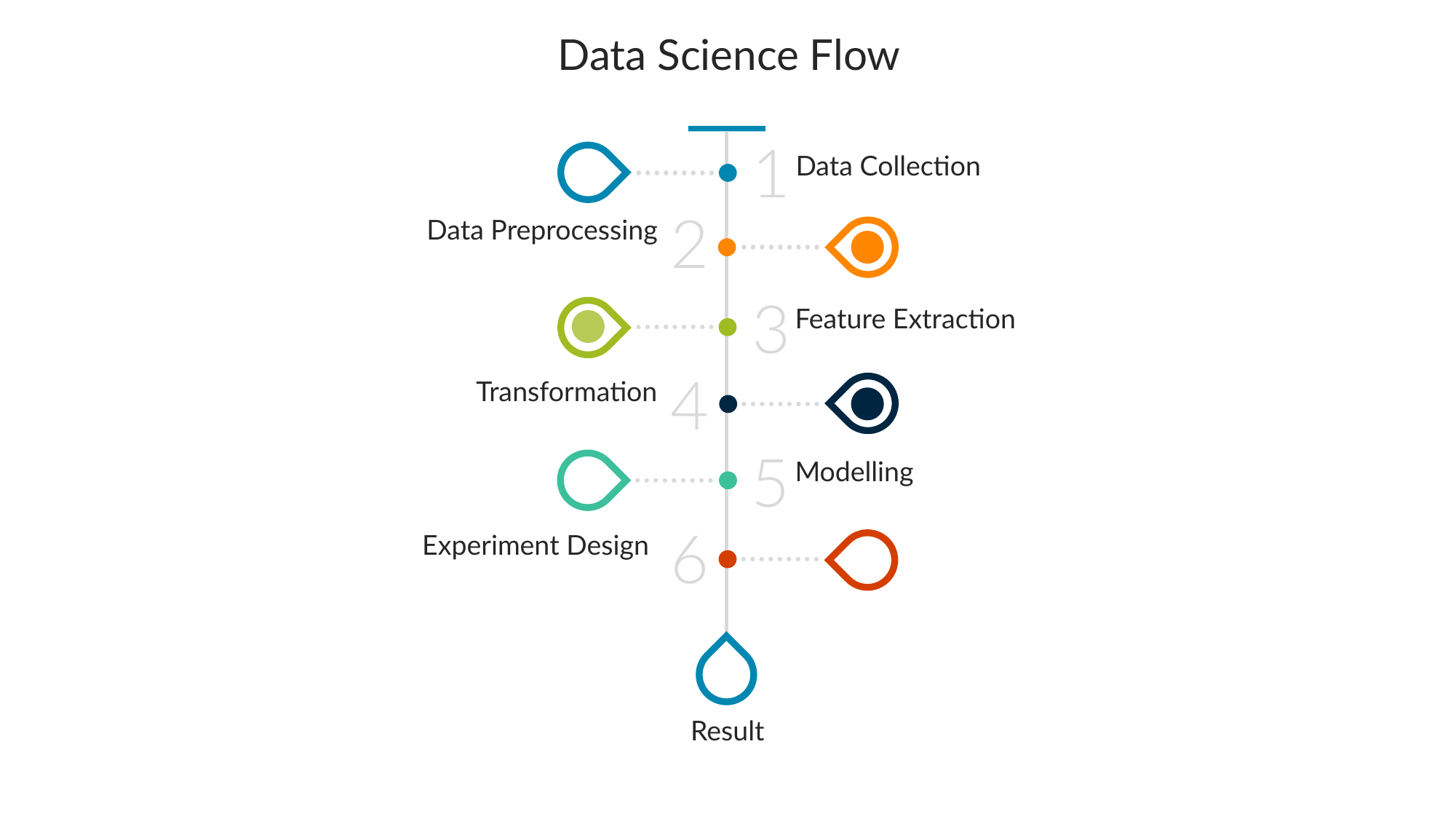

Data Science Flow
1

Data Collection

2
Data Preprocessing

3
Feature Extraction

4
Transformation

5
Modelling

6
Experiment Design

Result